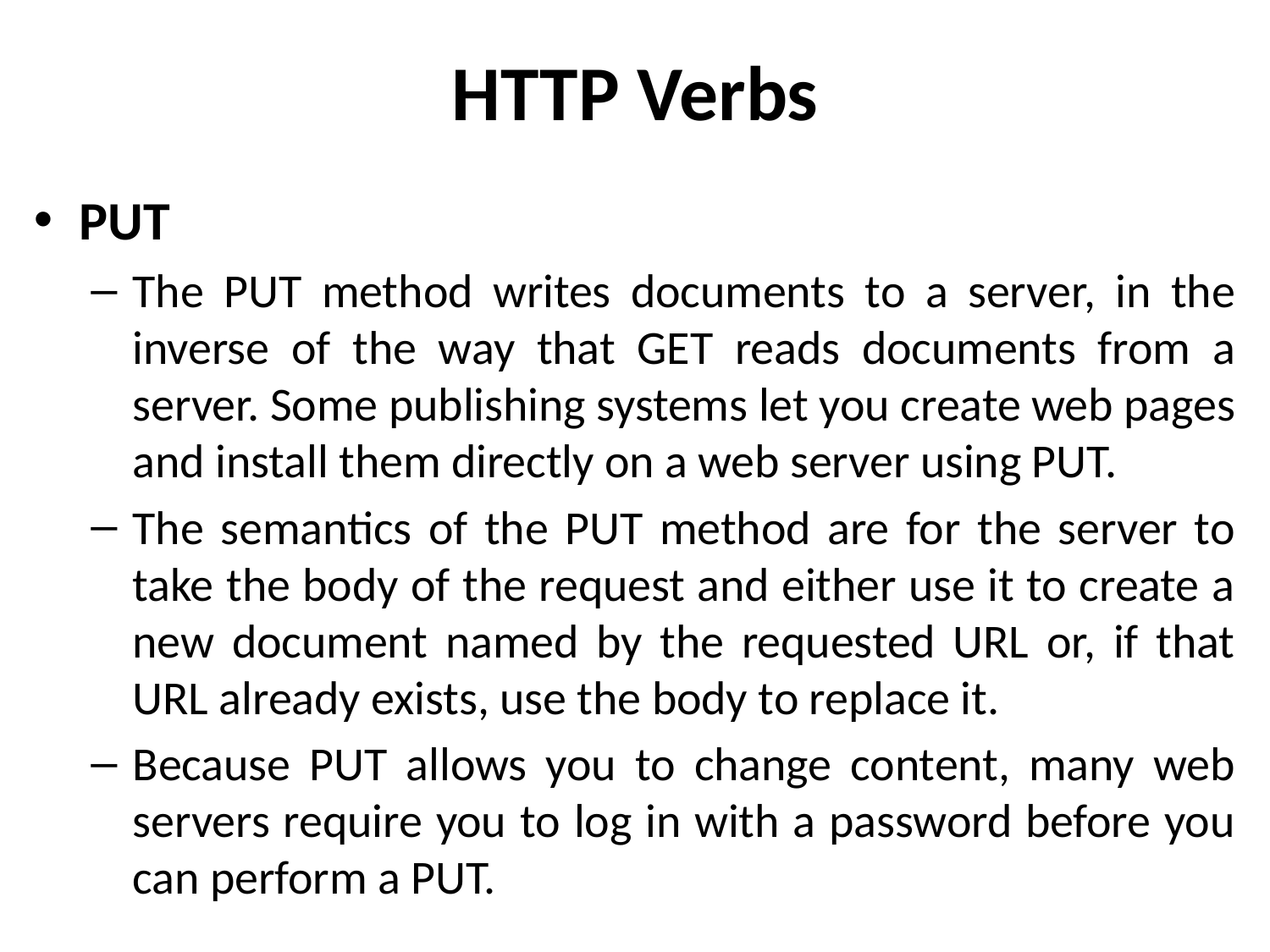

# HTTP Verbs
PUT
The PUT method writes documents to a server, in the inverse of the way that GET reads documents from a server. Some publishing systems let you create web pages and install them directly on a web server using PUT.
The semantics of the PUT method are for the server to take the body of the request and either use it to create a new document named by the requested URL or, if that URL already exists, use the body to replace it.
Because PUT allows you to change content, many web servers require you to log in with a password before you can perform a PUT.